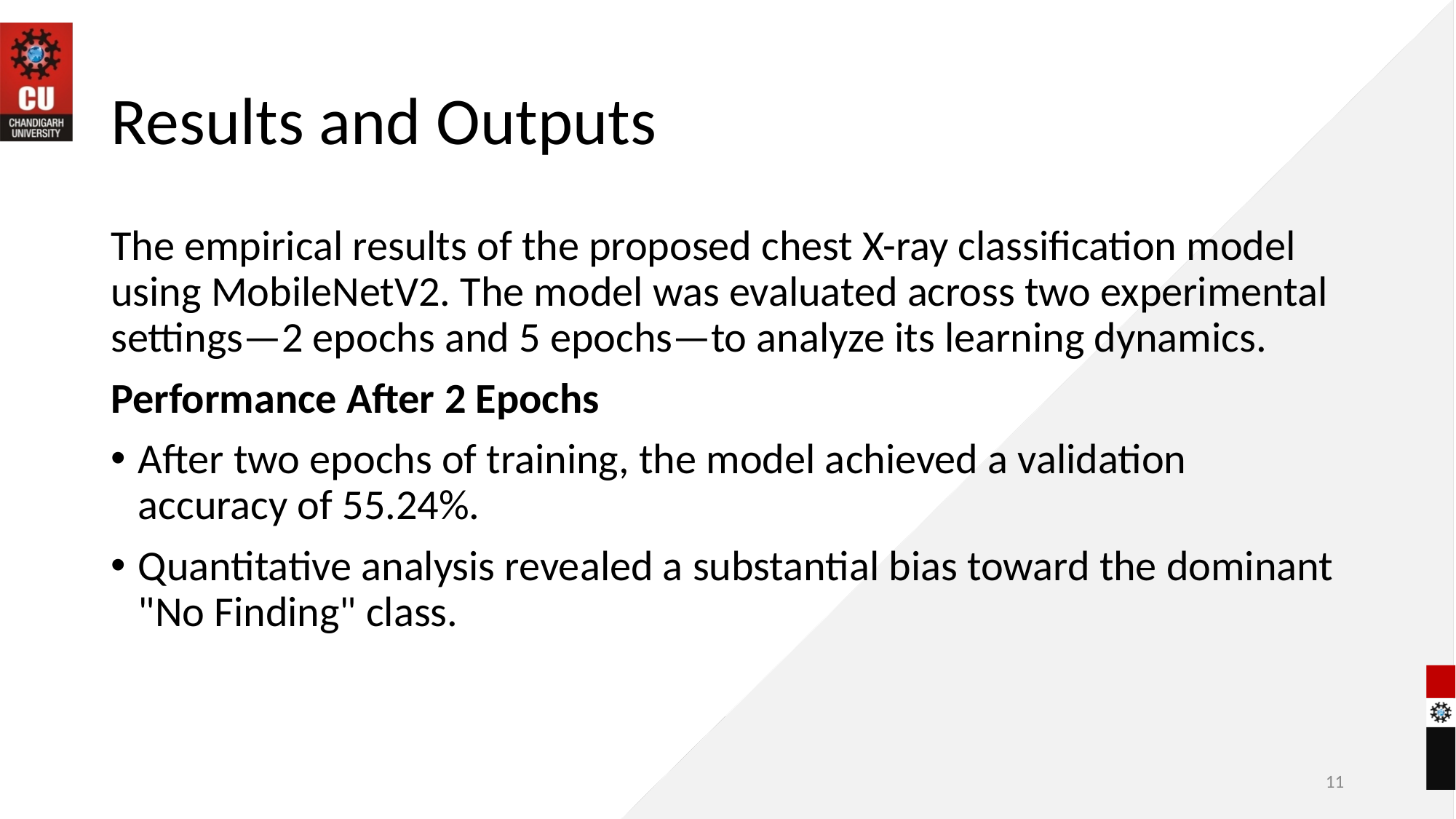

# Results and Outputs
The empirical results of the proposed chest X-ray classification model using MobileNetV2. The model was evaluated across two experimental settings—2 epochs and 5 epochs—to analyze its learning dynamics.
Performance After 2 Epochs
After two epochs of training, the model achieved a validation accuracy of 55.24%.
Quantitative analysis revealed a substantial bias toward the dominant "No Finding" class.
11